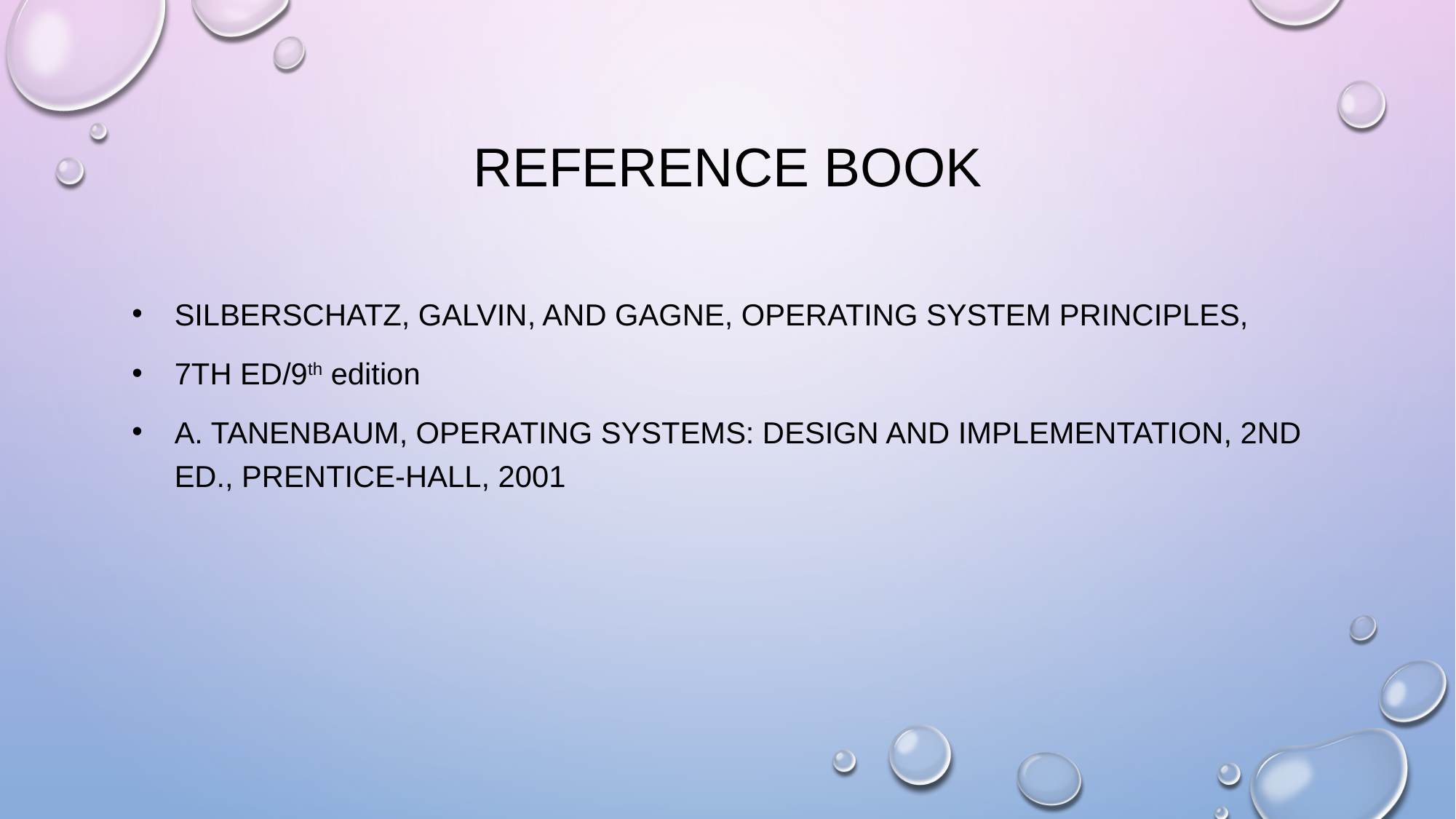

# REFERENCE BOOK
SILBERSCHATZ, GALVIN, AND GAGNE, OPERATING SYSTEM PRINCIPLES,
7TH ED/9th edition
A. TANENBAUM, OPERATING SYSTEMS: DESIGN AND IMPLEMENTATION, 2ND ED., PRENTICE-HALL, 2001